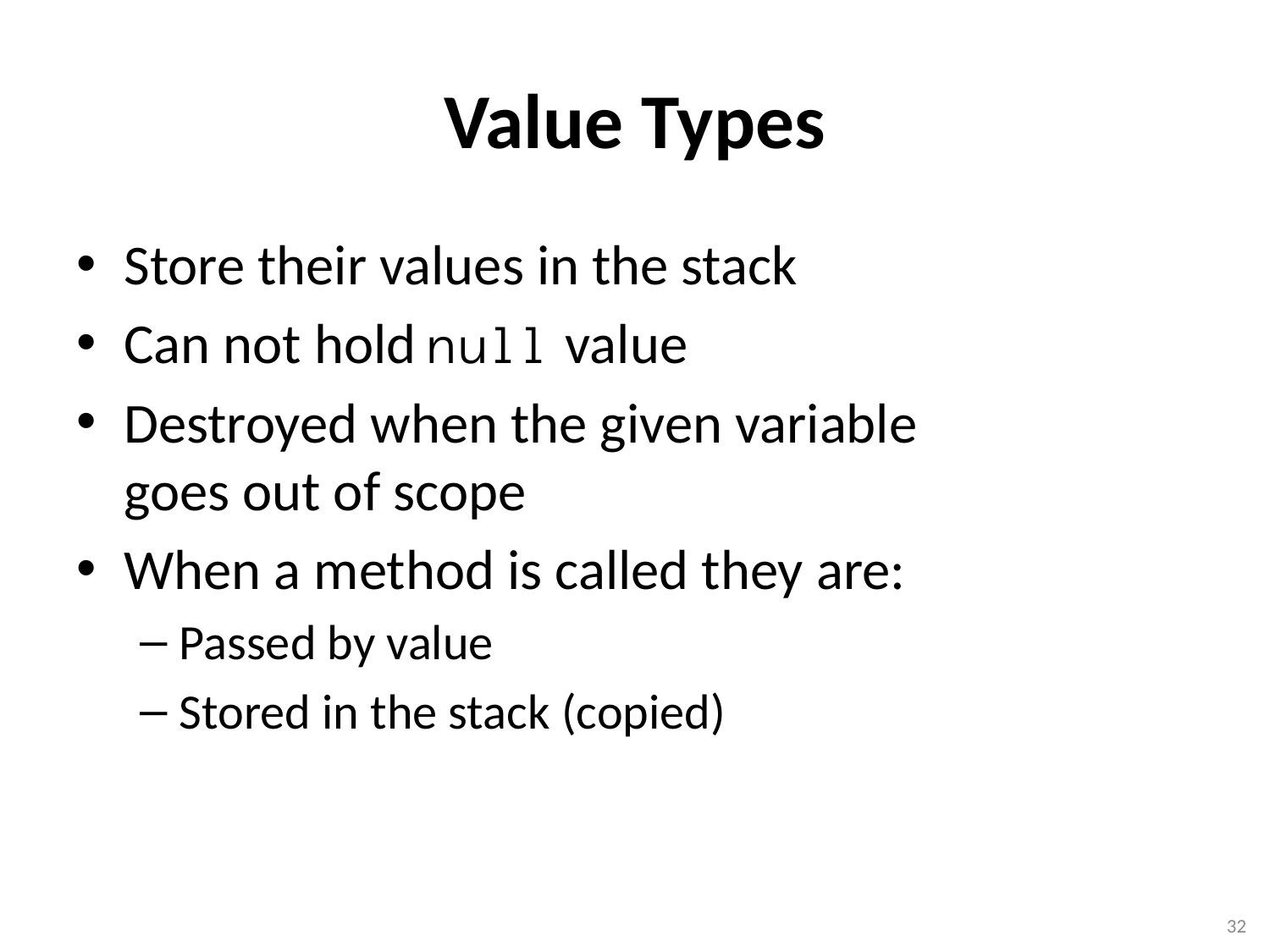

# Value Types
Store their values in the stack
Can not hold null value
Destroyed when the given variable
goes out of scope
When a method is called they are:
Passed by value
Stored in the stack (copied)
32